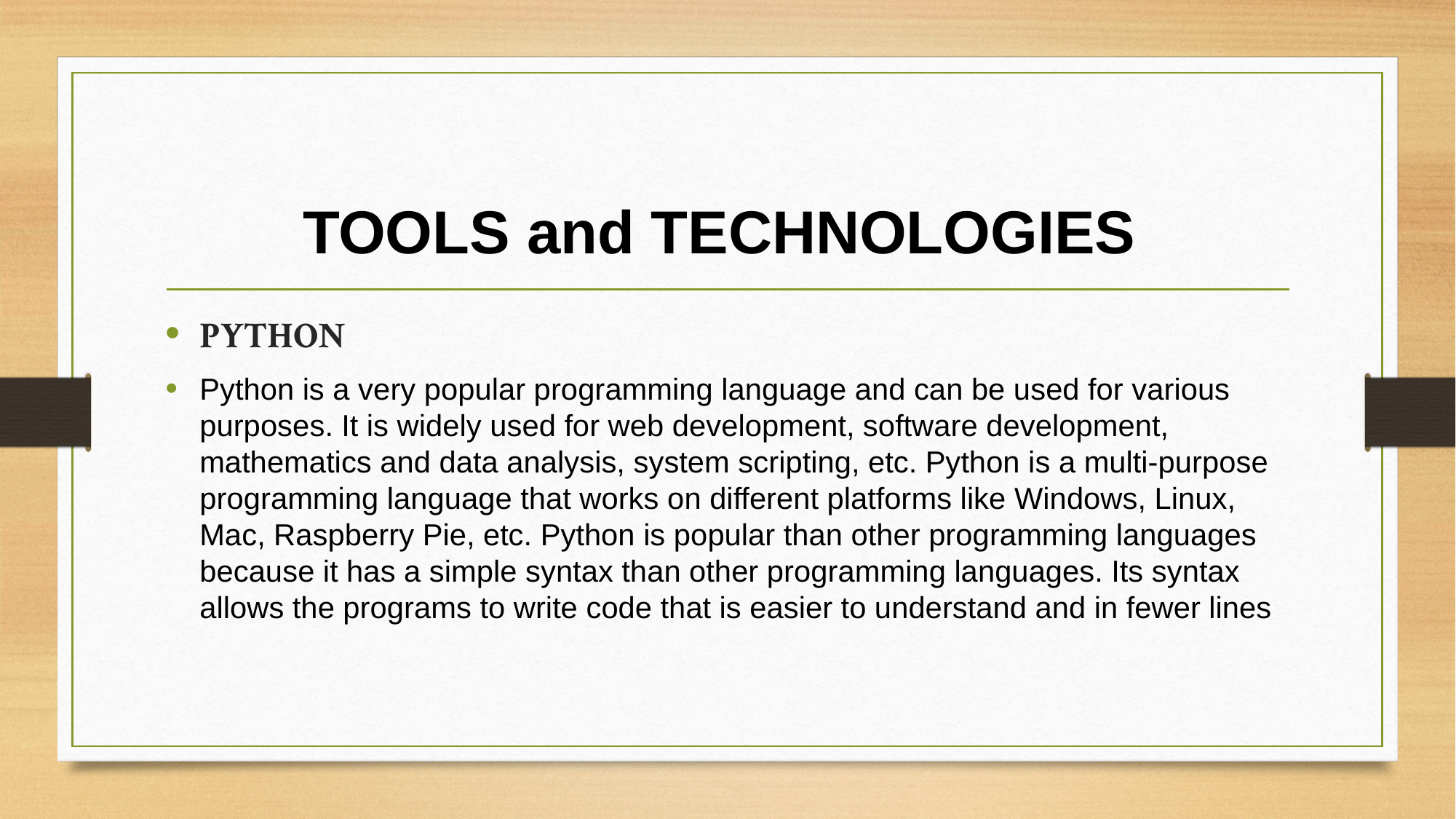

# TOOLS and TECHNOLOGIES
PYTHON
Python is a very popular programming language and can be used for various purposes. It is widely used for web development, software development, mathematics and data analysis, system scripting, etc. Python is a multi-purpose programming language that works on different platforms like Windows, Linux, Mac, Raspberry Pie, etc. Python is popular than other programming languages because it has a simple syntax than other programming languages. Its syntax allows the programs to write code that is easier to understand and in fewer lines